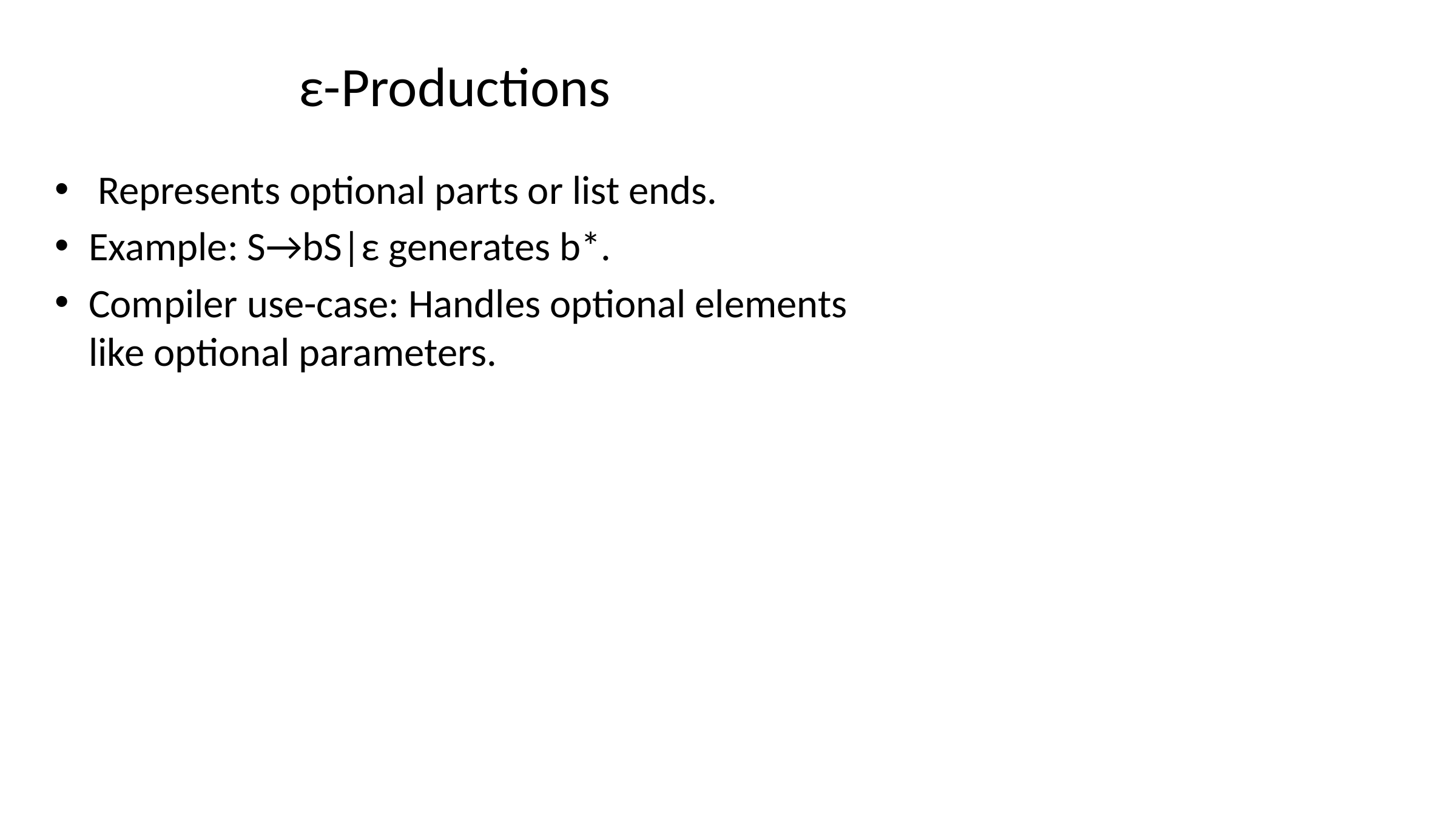

# ε-Productions
 Represents optional parts or list ends.
Example: S→bS|ε generates b*.
Compiler use-case: Handles optional elements like optional parameters.